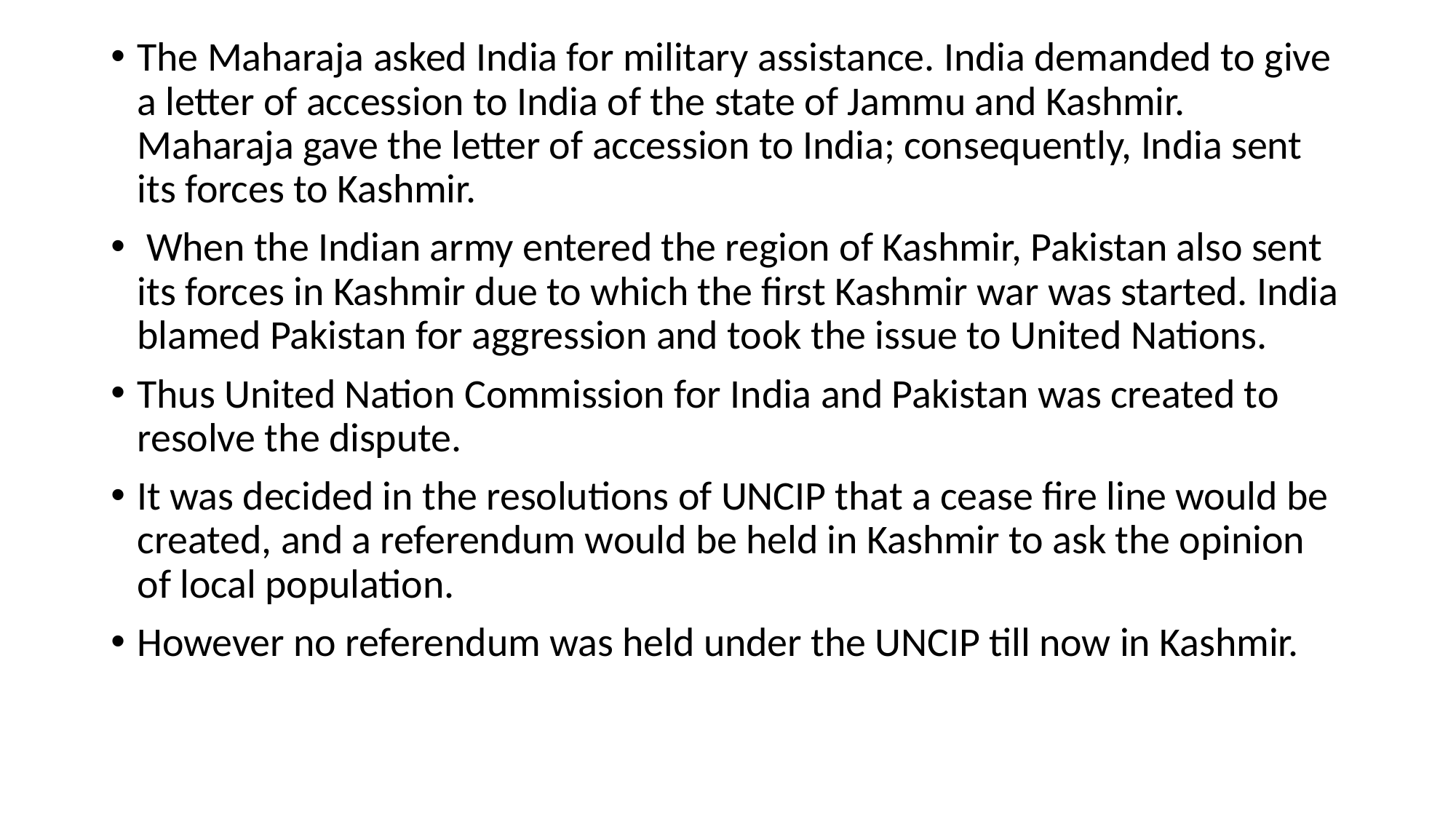

The Maharaja asked India for military assistance. India demanded to give a letter of accession to India of the state of Jammu and Kashmir. Maharaja gave the letter of accession to India; consequently, India sent its forces to Kashmir.
 When the Indian army entered the region of Kashmir, Pakistan also sent its forces in Kashmir due to which the first Kashmir war was started. India blamed Pakistan for aggression and took the issue to United Nations.
Thus United Nation Commission for India and Pakistan was created to resolve the dispute.
It was decided in the resolutions of UNCIP that a cease fire line would be created, and a referendum would be held in Kashmir to ask the opinion of local population.
However no referendum was held under the UNCIP till now in Kashmir.